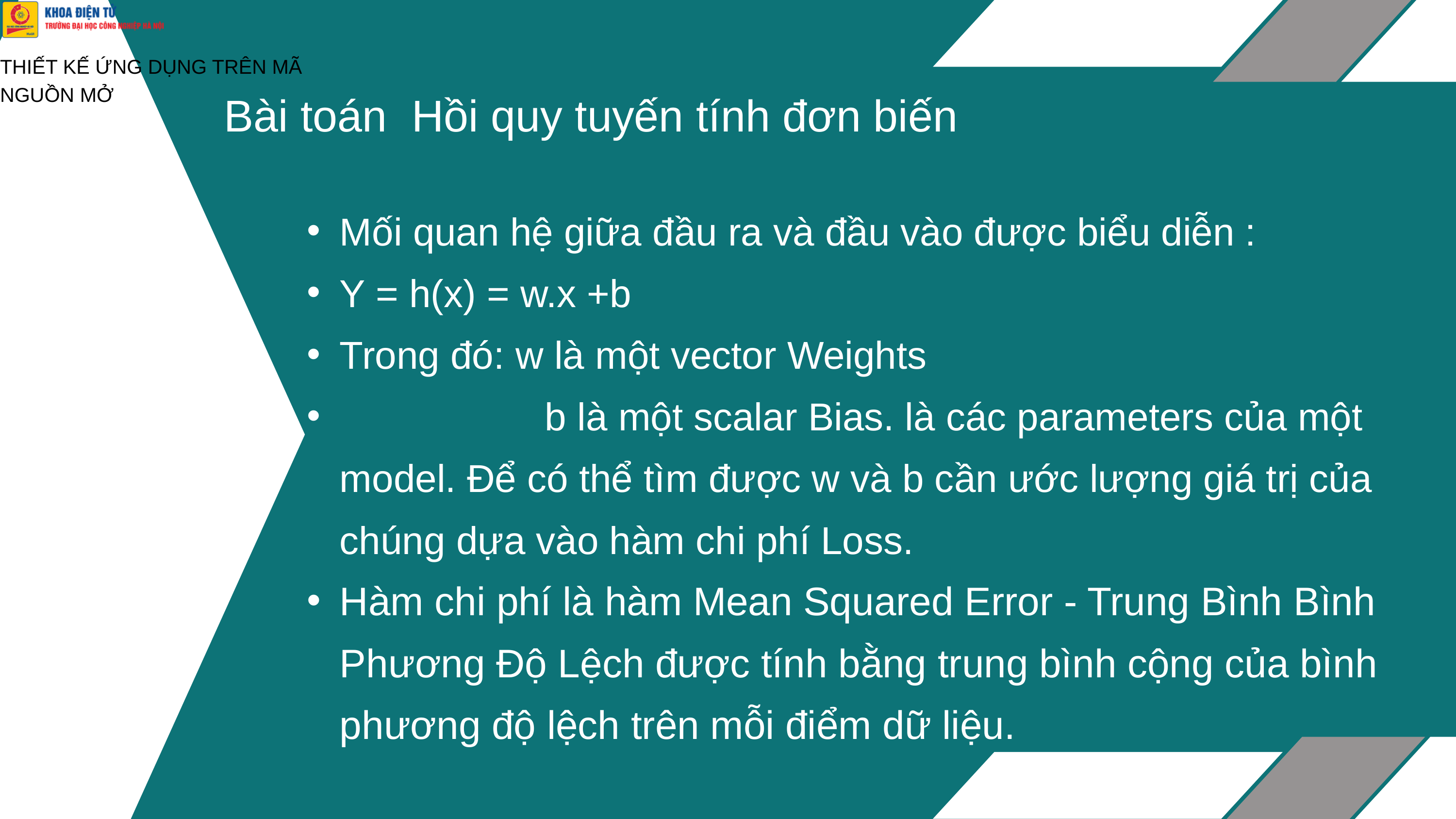

THIẾT KẾ ỨNG DỤNG TRÊN MÃ NGUỒN MỞ
Bài toán  Hồi quy tuyến tính đơn biến

Mối quan hệ giữa đầu ra và đầu vào được biểu diễn :
Y = h(x) = w.x +b
Trong đó: w là một vector Weights
                   b là một scalar Bias. là các parameters của một model. Để có thể tìm được w và b cần ước lượng giá trị của chúng dựa vào hàm chi phí Loss.
Hàm chi phí là hàm Mean Squared Error - Trung Bình Bình Phương Độ Lệch được tính bằng trung bình cộng của bình phương độ lệch trên mỗi điểm dữ liệu.